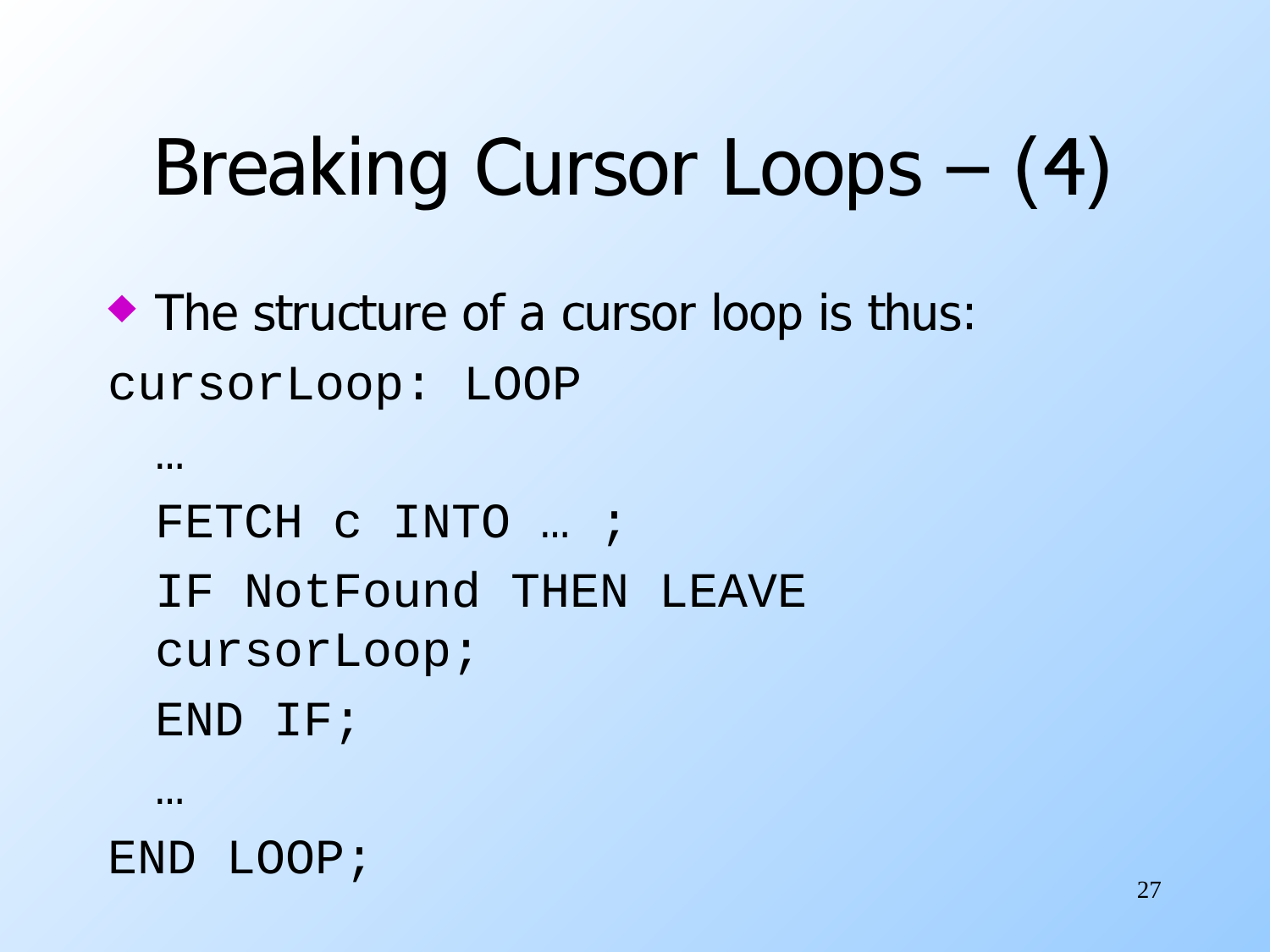

# Breaking Cursor Loops – (4)
The structure of a cursor loop is thus:
cursorLoop: LOOP
	…
	FETCH c INTO … ;
	IF NotFound THEN LEAVE cursorLoop;
	END IF;
	…
END LOOP;
27